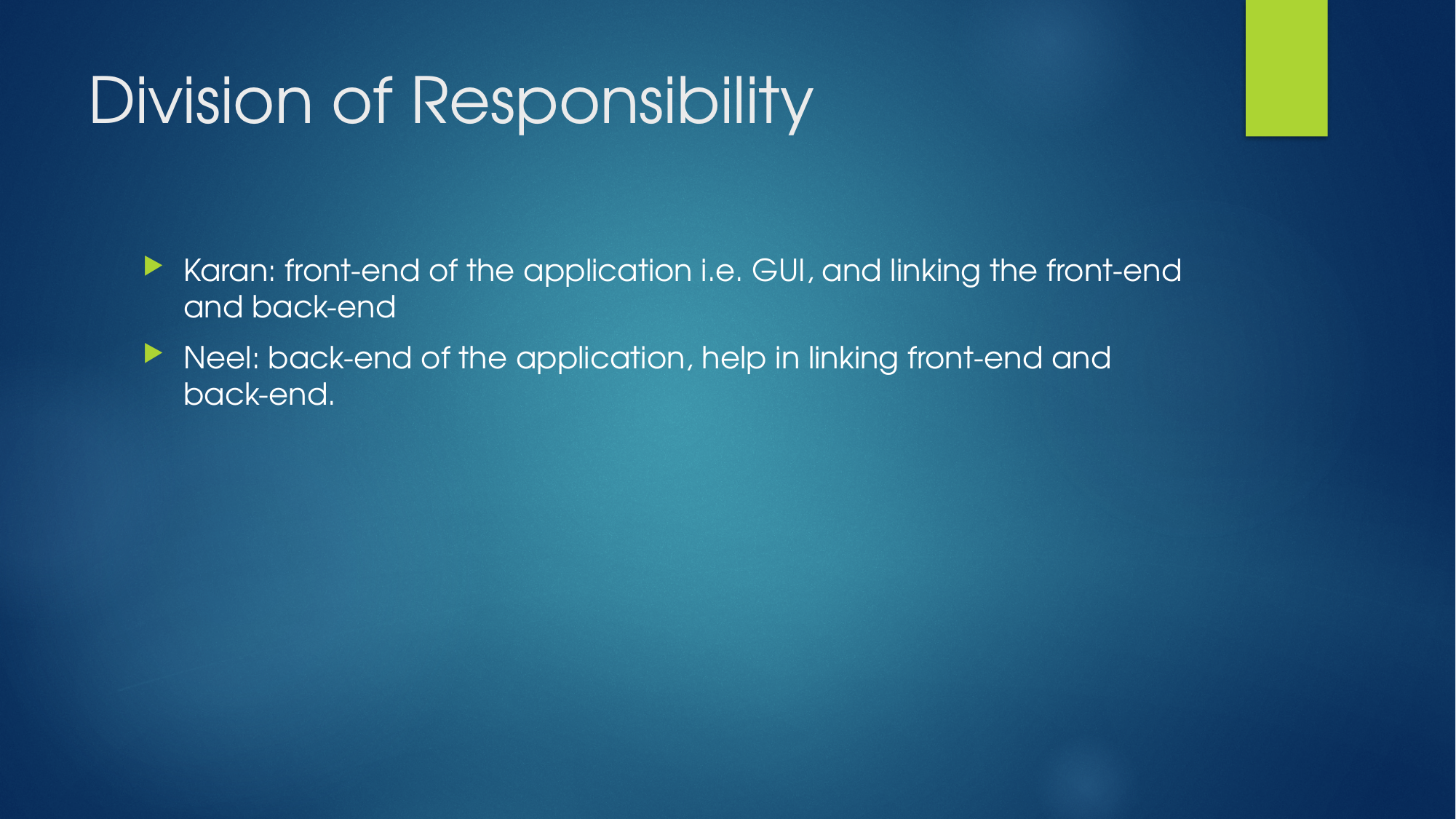

# Division of Responsibility
Karan: front-end of the application i.e. GUI, and linking the front-end and back-end
Neel: back-end of the application, help in linking front-end and back-end.